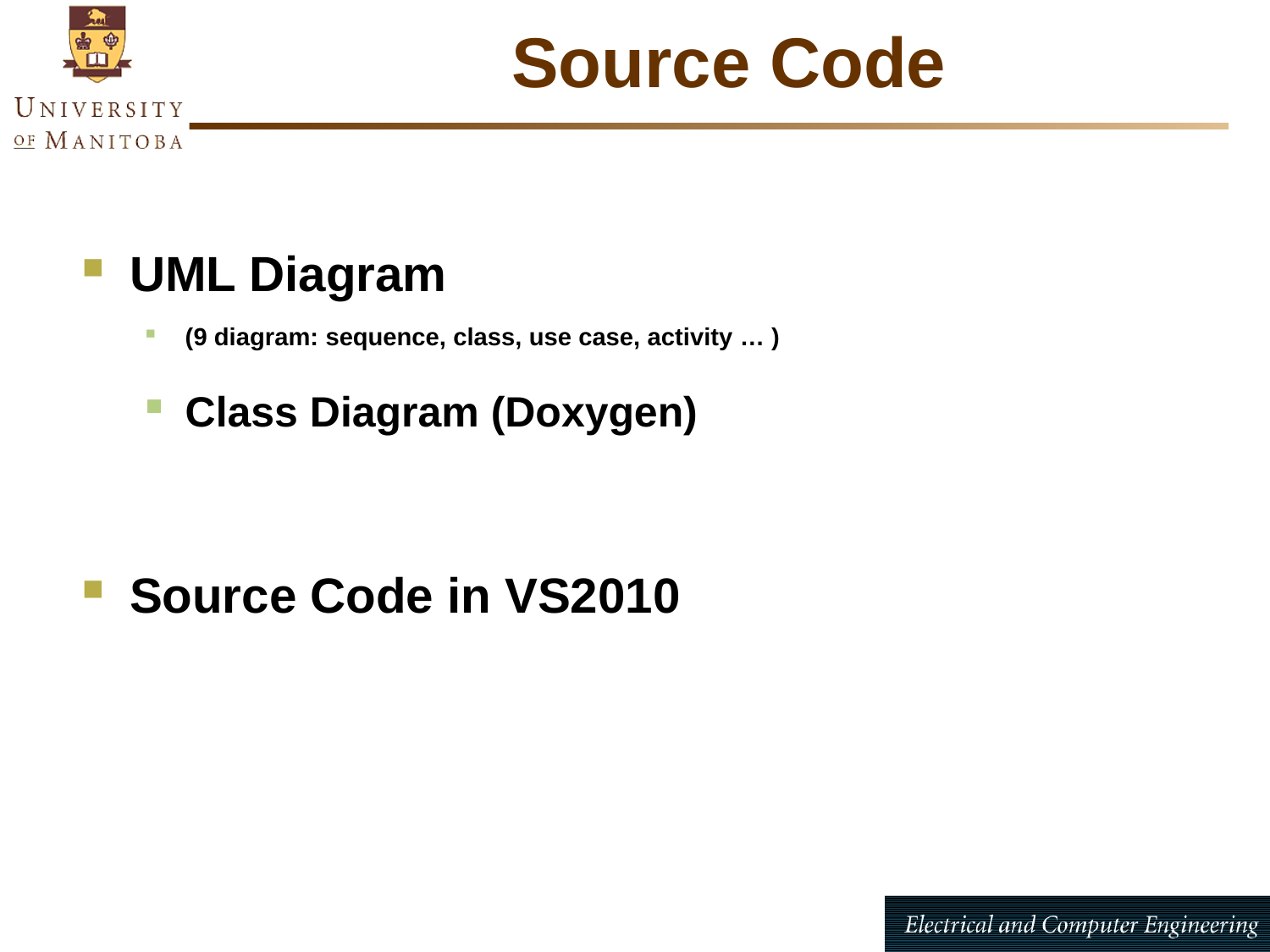

# Source Code
UML Diagram
(9 diagram: sequence, class, use case, activity … )
Class Diagram (Doxygen)
Source Code in VS2010